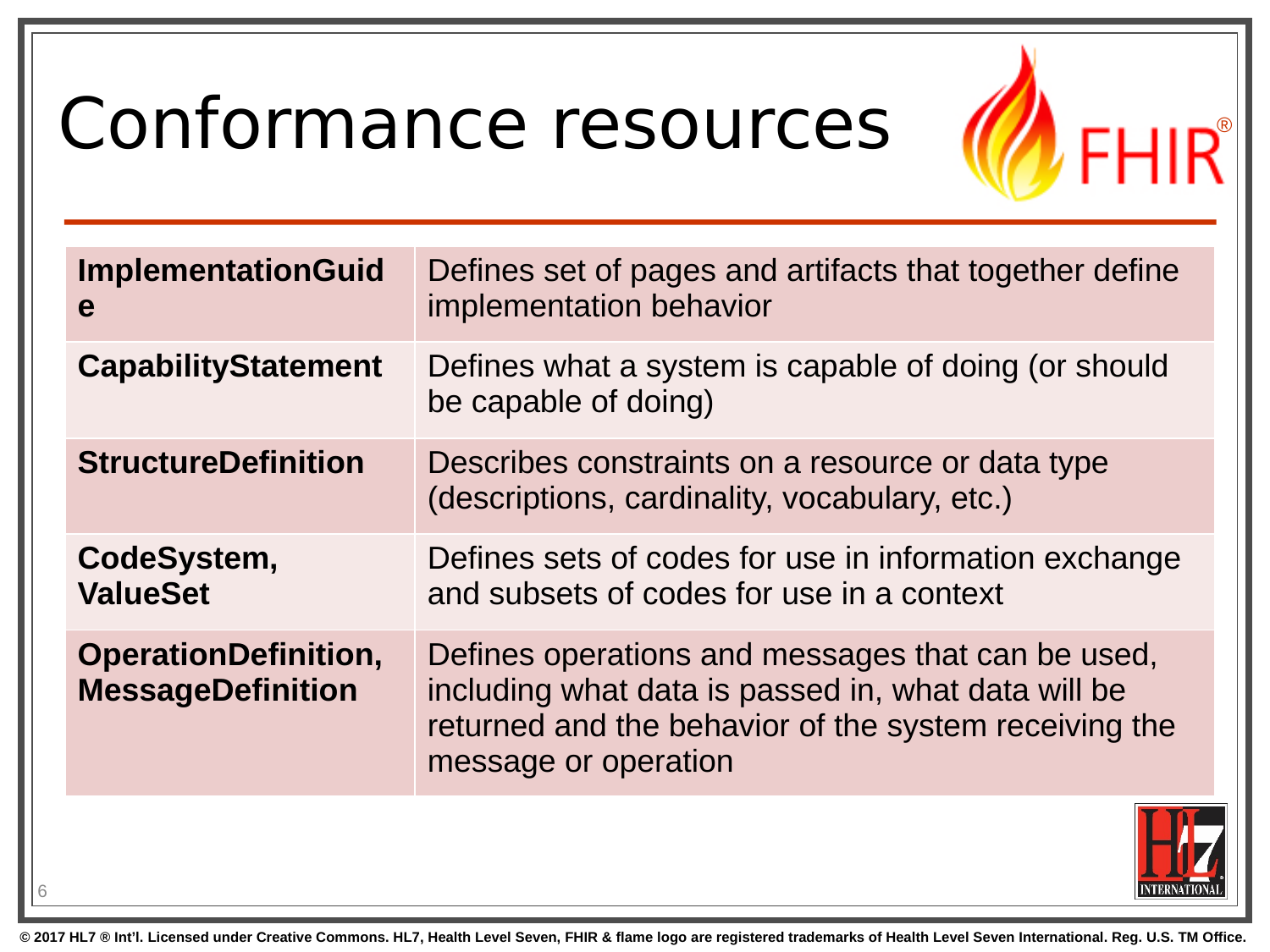

# Conformance resources
| ImplementationGuide | Defines set of pages and artifacts that together define implementation behavior |
| --- | --- |
| CapabilityStatement | Defines what a system is capable of doing (or should be capable of doing) |
| StructureDefinition | Describes constraints on a resource or data type (descriptions, cardinality, vocabulary, etc.) |
| CodeSystem, ValueSet | Defines sets of codes for use in information exchange and subsets of codes for use in a context |
| OperationDefinition, MessageDefinition | Defines operations and messages that can be used, including what data is passed in, what data will be returned and the behavior of the system receiving the message or operation |
6